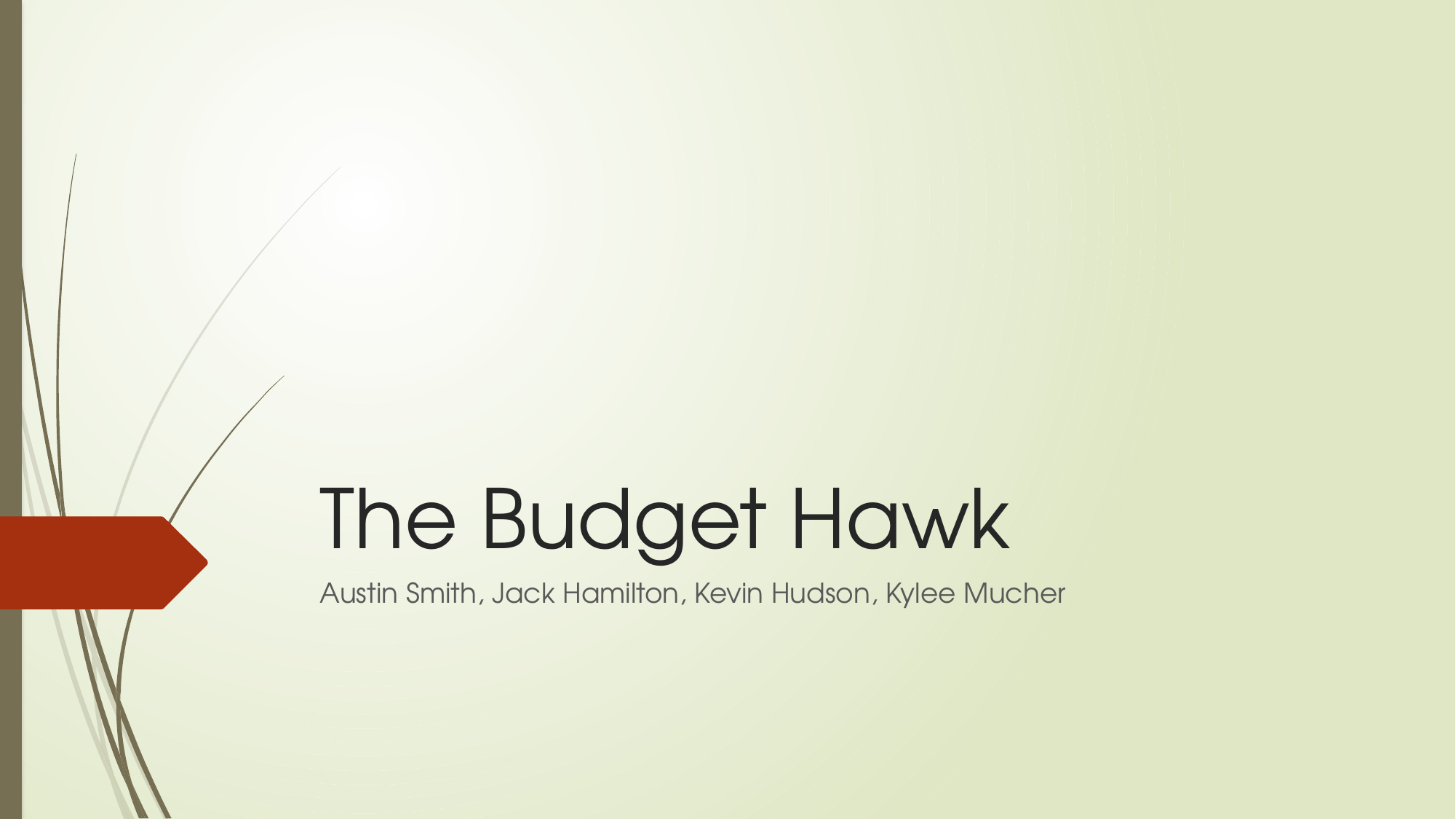

# The Budget Hawk
Austin Smith, Jack Hamilton, Kevin Hudson, Kylee Mucher